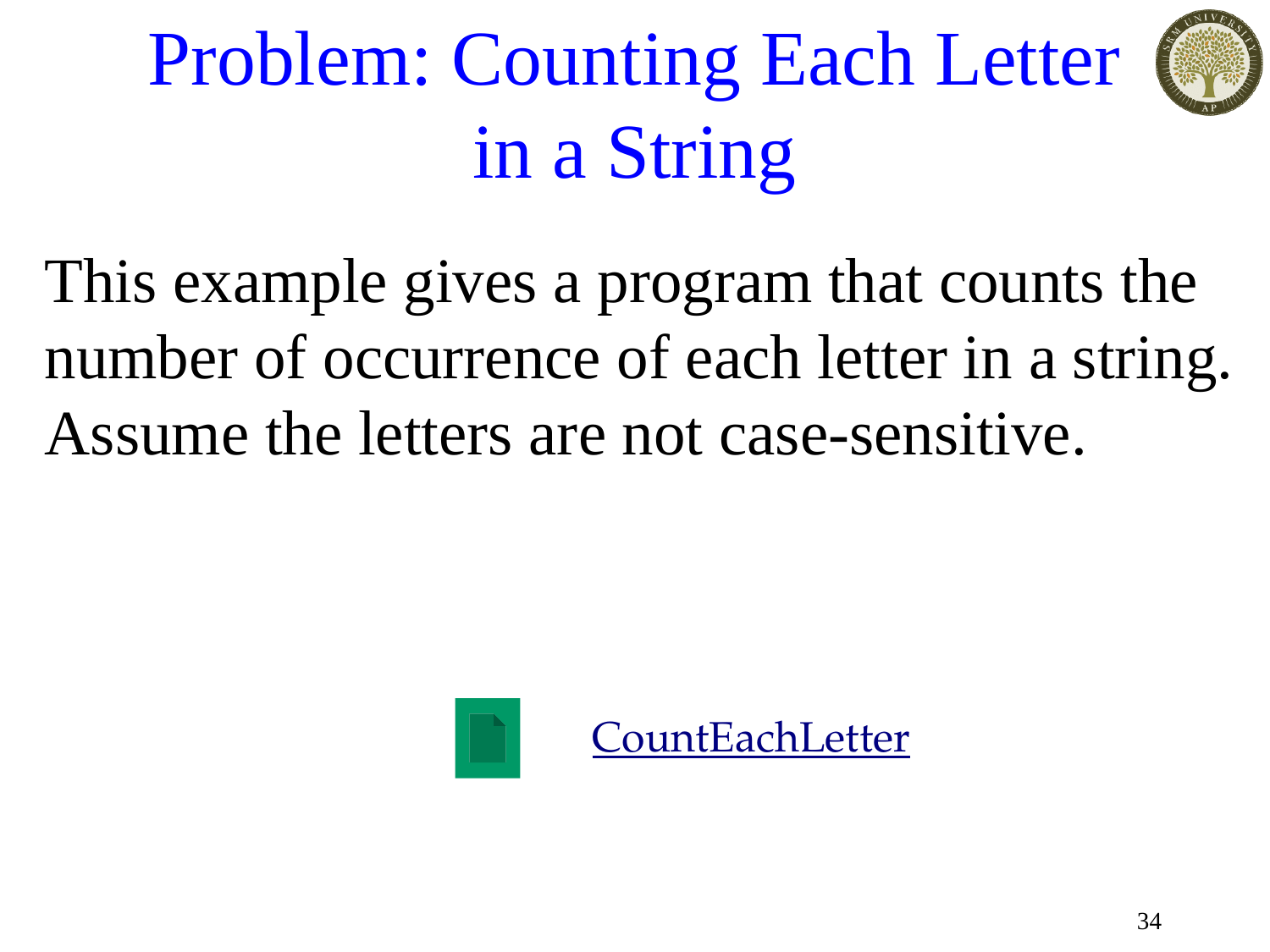

# Problem: Counting Each Letter in a String
This example gives a program that counts the number of occurrence of each letter in a string. Assume the letters are not case-sensitive.

CountEachLetter
34